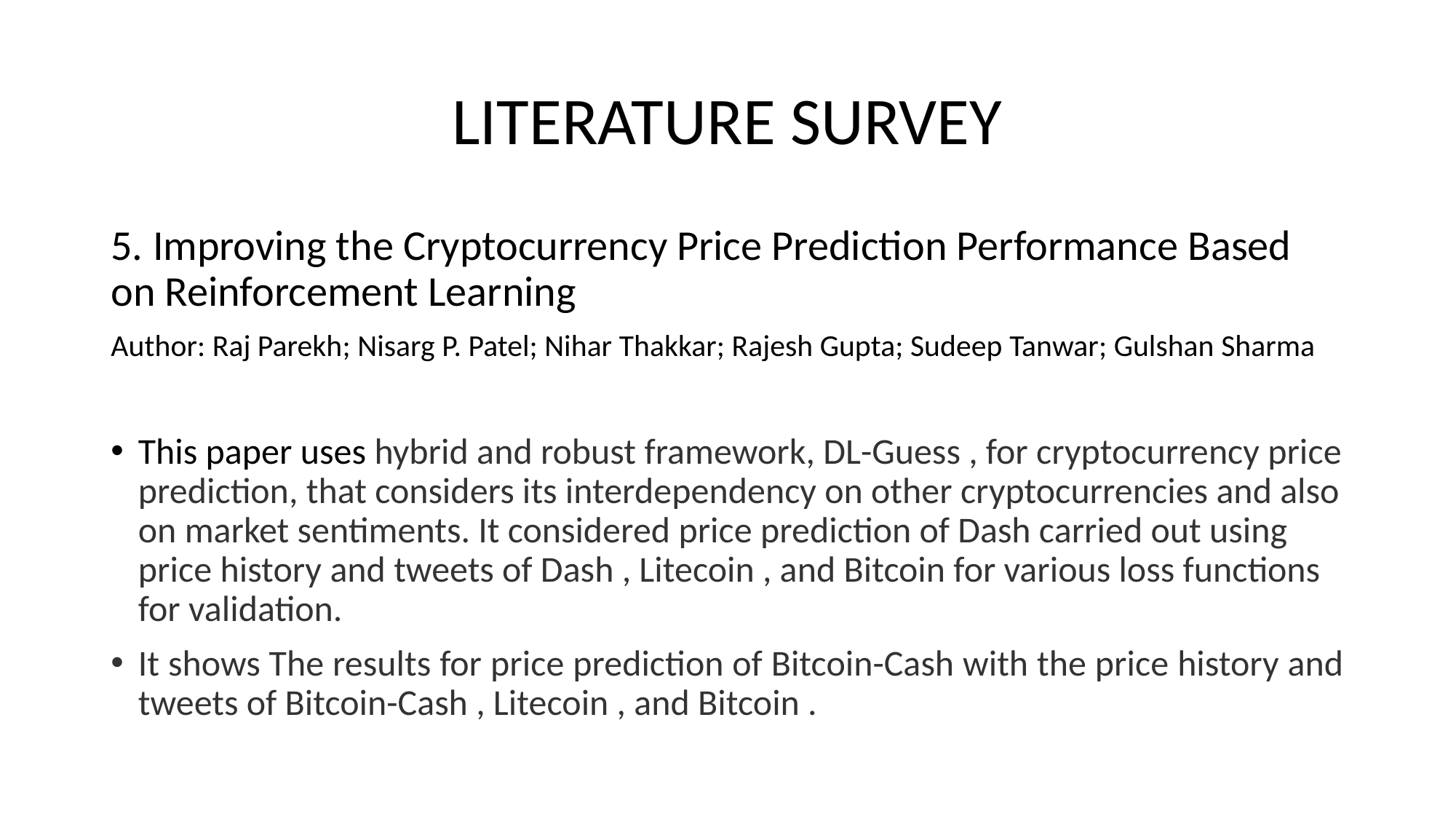

# LITERATURE SURVEY
5. Improving the Cryptocurrency Price Prediction Performance Based on Reinforcement Learning
Author: Raj Parekh; Nisarg P. Patel; Nihar Thakkar; Rajesh Gupta; Sudeep Tanwar; Gulshan Sharma

This paper uses hybrid and robust framework, DL-Guess , for cryptocurrency price prediction, that considers its interdependency on other cryptocurrencies and also on market sentiments. It considered price prediction of Dash carried out using price history and tweets of Dash , Litecoin , and Bitcoin for various loss functions for validation.
It shows The results for price prediction of Bitcoin-Cash with the price history and tweets of Bitcoin-Cash , Litecoin , and Bitcoin .